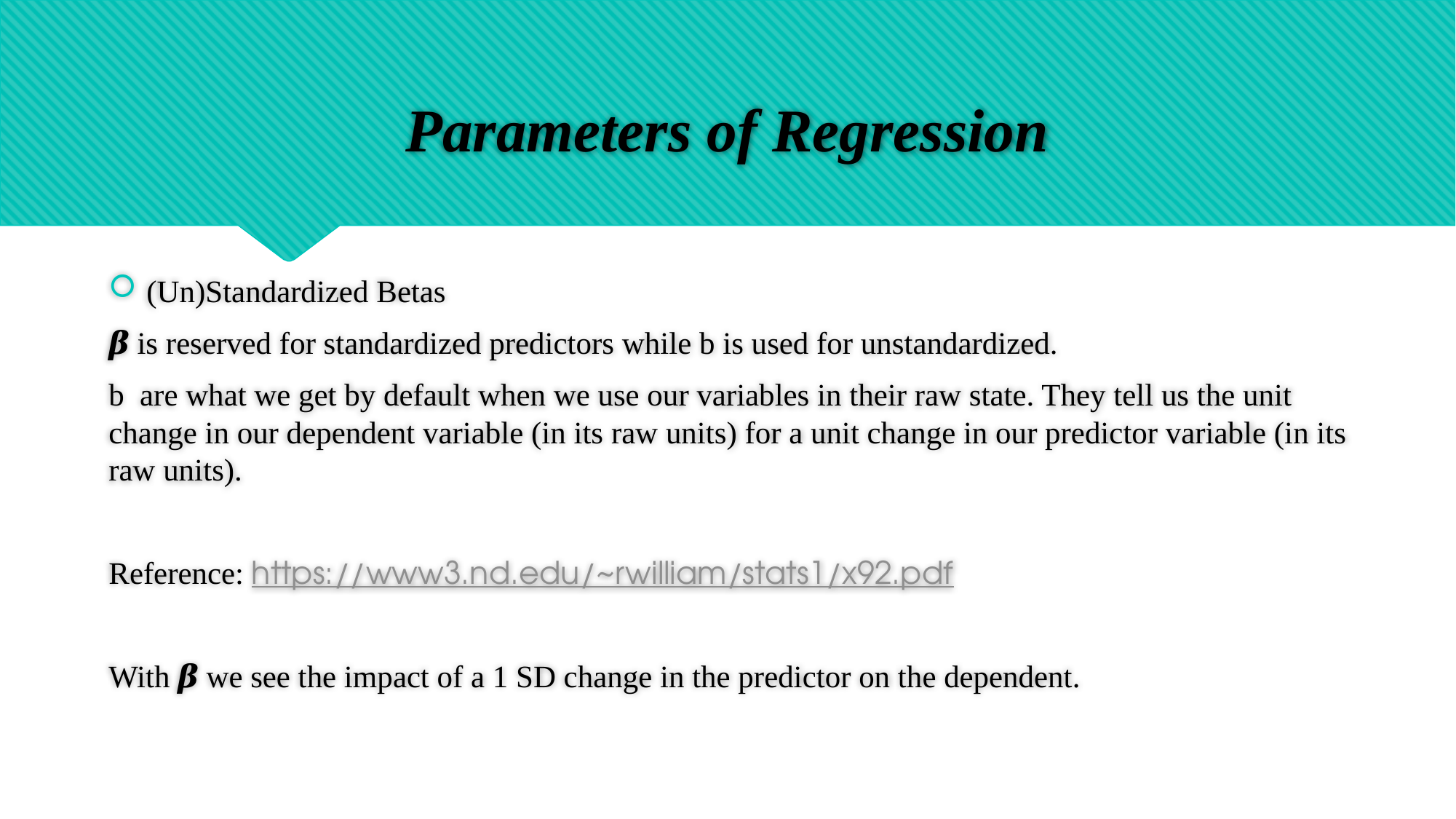

# Parameters of Regression
(Un)Standardized Betas
𝜷 is reserved for standardized predictors while b is used for unstandardized.
b  are what we get by default when we use our variables in their raw state. They tell us the unit change in our dependent variable (in its raw units) for a unit change in our predictor variable (in its raw units).

Reference: https://www3.nd.edu/~rwilliam/stats1/x92.pdf

With 𝜷 we see the impact of a 1 SD change in the predictor on the dependent.